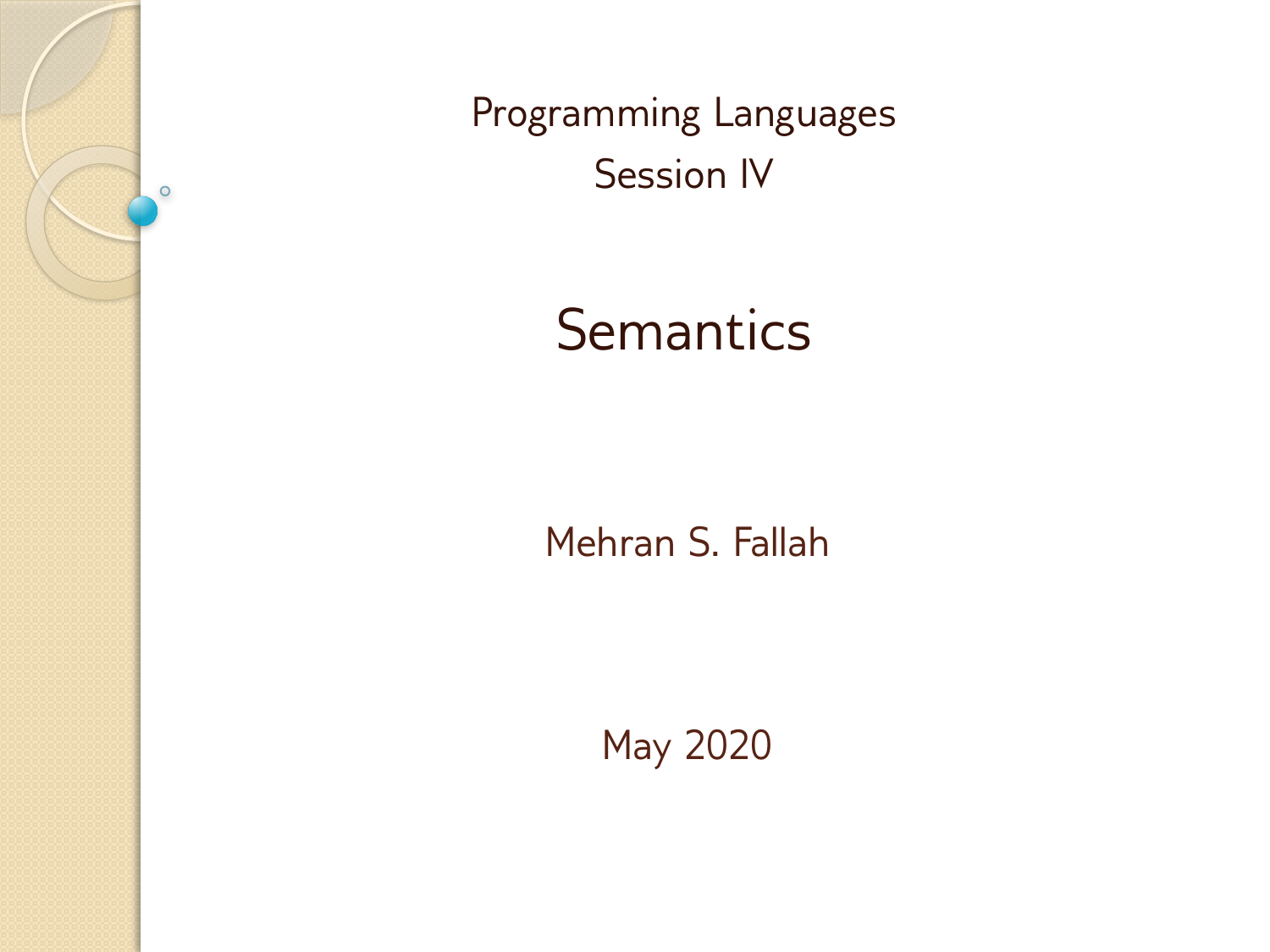

Programming Languages
Session IV

Semantics
# Mehran S. Fallah May 2020